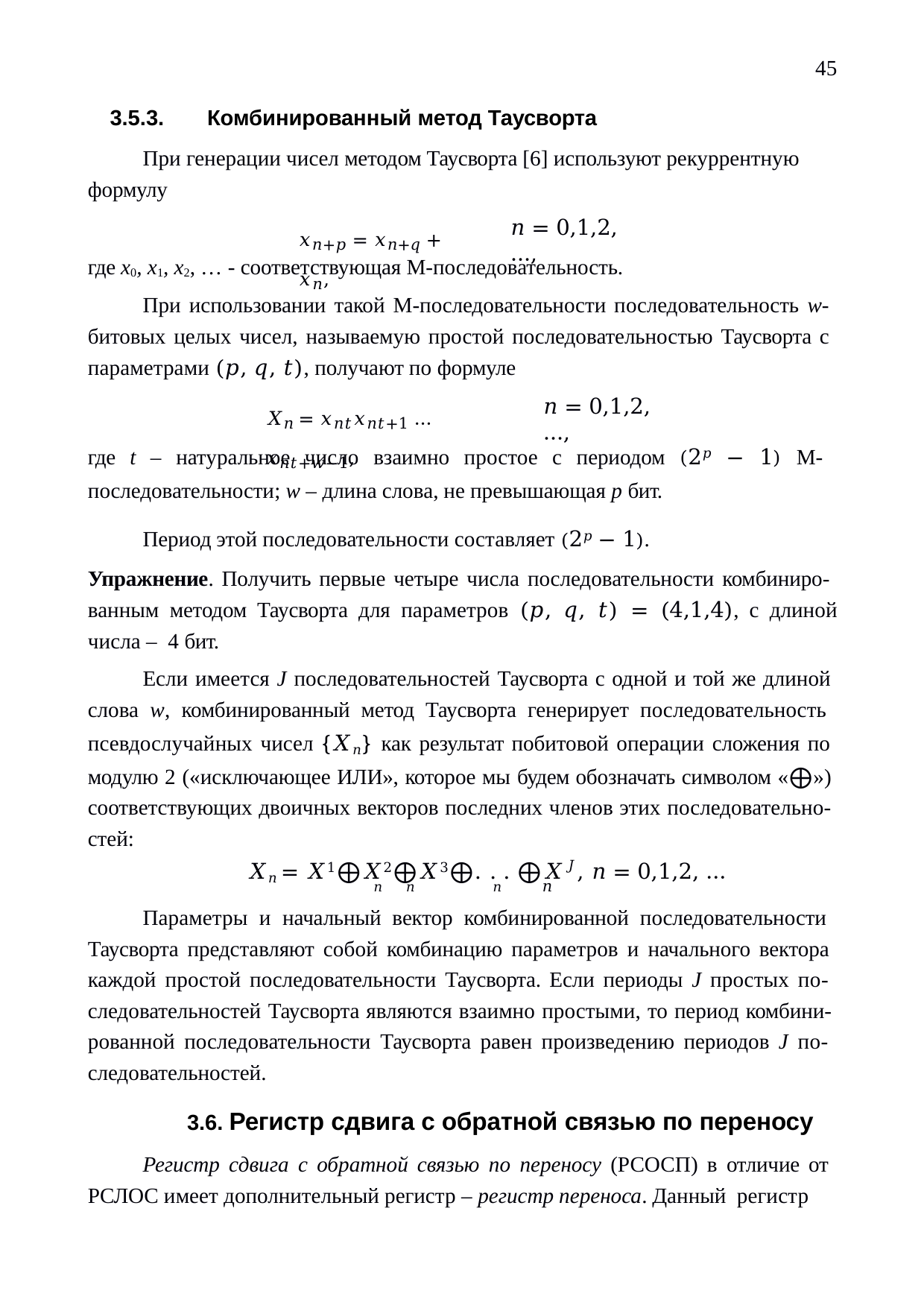

45

3.5.3.	Комбинированный метод Таусворта
При генерации чисел методом Таусворта [6] используют рекуррентную  формулу
𝑛 = 0,1,2, …,
𝑥𝑛+𝑝 = 𝑥𝑛+𝑞 + 𝑥𝑛,
где x0, x1, x2, … - соответствующая М-последовательность.
При использовании такой М-последовательности последовательность w-  битовых целых чисел, называемую простой последовательностью Таусворта с  параметрами (𝑝, 𝑞, 𝑡), получают по формуле
𝑛 = 0,1,2, …,
𝑋𝑛 = 𝑥𝑛𝑡𝑥𝑛𝑡+1 … 𝑥𝑛𝑡+𝑤−1,
где t – натуральное число взаимно простое с периодом (2𝑝 − 1) М-  последовательности; w – длина слова, не превышающая p бит.
Период этой последовательности составляет (2𝑝 − 1).
Упражнение. Получить первые четыре числа последовательности комбиниро-  ванным методом Таусворта для параметров (𝑝, 𝑞, 𝑡) = (4,1,4), с длиной числа –  4 бит.
Если имеется J последовательностей Таусворта с одной и той же длиной  слова w, комбинированный метод Таусворта генерирует последовательность  псевдослучайных чисел {𝑋𝑛} как результат побитовой операции сложения по  модулю 2 («исключающее ИЛИ», которое мы будем обозначать символом «⨁»)  соответствующих двоичных векторов последних членов этих последовательно-  стей:
𝑋𝑛 = 𝑋1⨁𝑋2⨁𝑋3⨁. . . ⨁𝑋𝐽, 𝑛 = 0,1,2, …
𝑛	𝑛	𝑛	𝑛
Параметры и начальный вектор комбинированной последовательности  Таусворта представляют собой комбинацию параметров и начального вектора  каждой простой последовательности Таусворта. Если периоды J простых по-  следовательностей Таусворта являются взаимно простыми, то период комбини-  рованной последовательности Таусворта равен произведению периодов J по-  следовательностей.
3.6. Регистр сдвига с обратной связью по переносу
Регистр сдвига с обратной связью по переносу (РСОСП) в отличие от  РСЛОС имеет дополнительный регистр – регистр переноса. Данный регистр